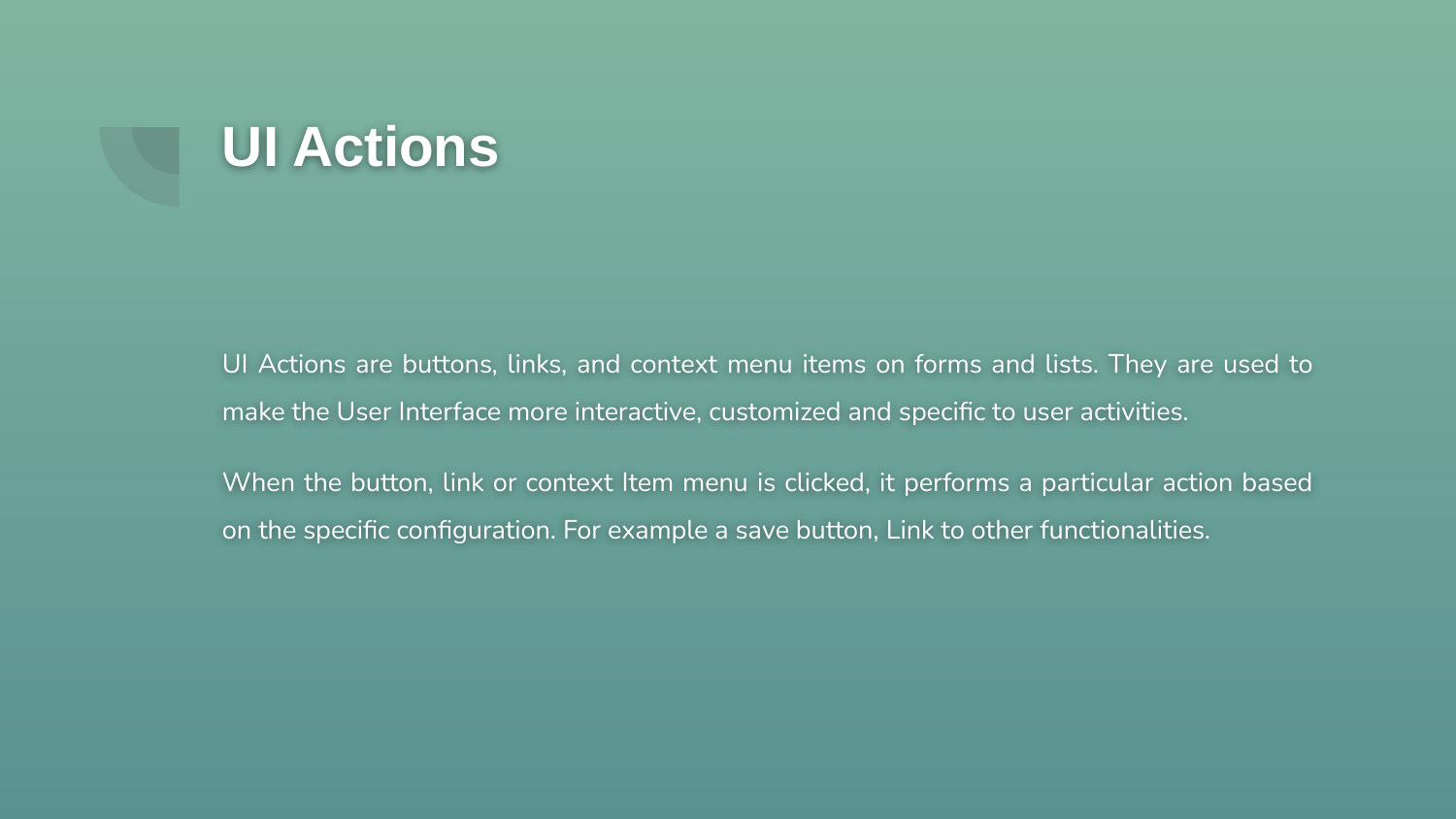

# UI Actions
UI Actions are buttons, links, and context menu items on forms and lists. They are used to make the User Interface more interactive, customized and specific to user activities.
When the button, link or context Item menu is clicked, it performs a particular action based on the specific configuration. For example a save button, Link to other functionalities.